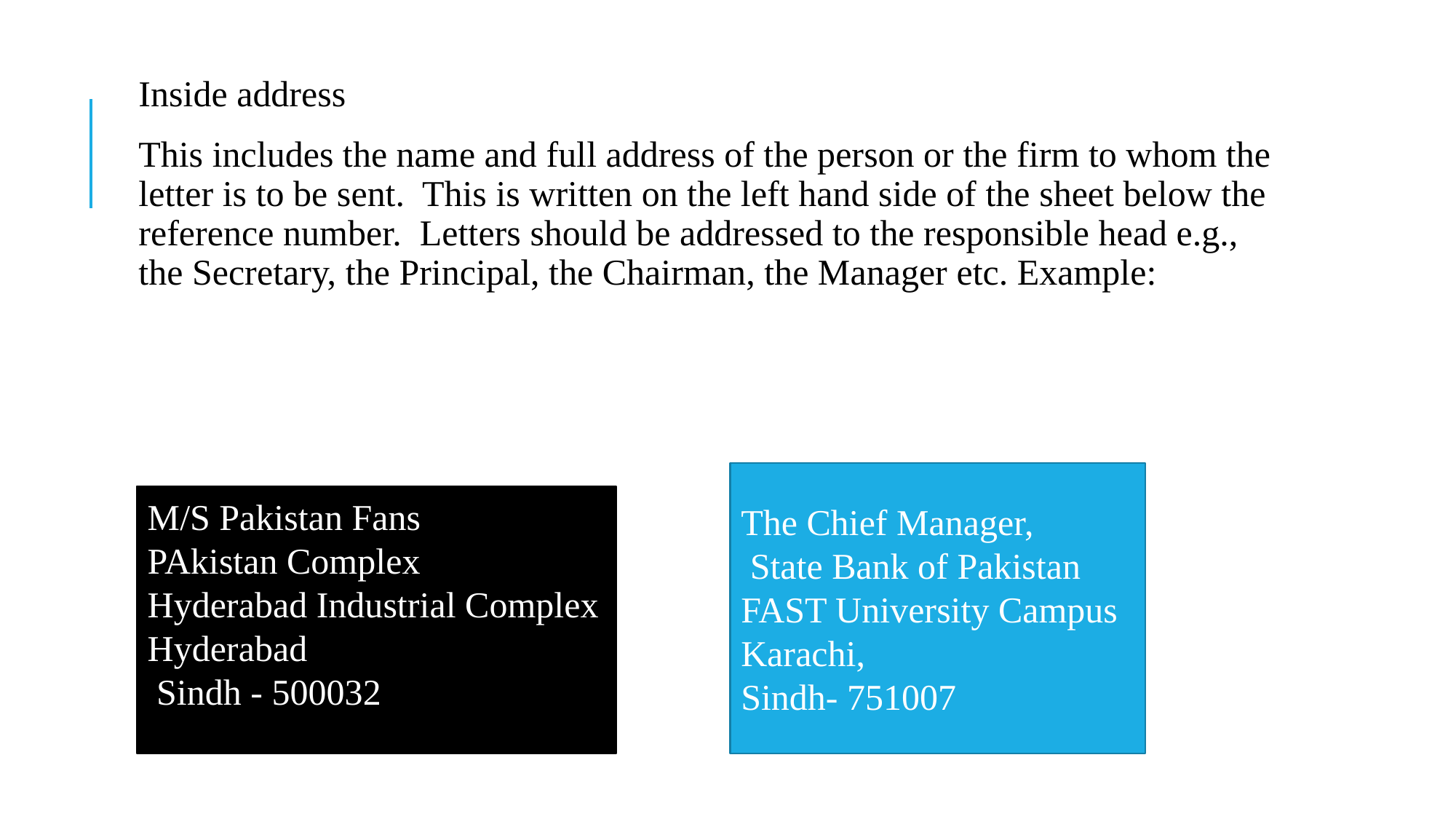

#
Inside address
This includes the name and full address of the person or the firm to whom the letter is to be sent.  This is written on the left hand side of the sheet below the reference number.  Letters should be addressed to the responsible head e.g., the Secretary, the Principal, the Chairman, the Manager etc. Example:

The Chief Manager,
 State Bank of Pakistan
FAST University Campus Karachi,
Sindh- 751007
M/S Pakistan Fans
PAkistan Complex
Hyderabad Industrial Complex Hyderabad
 Sindh - 500032